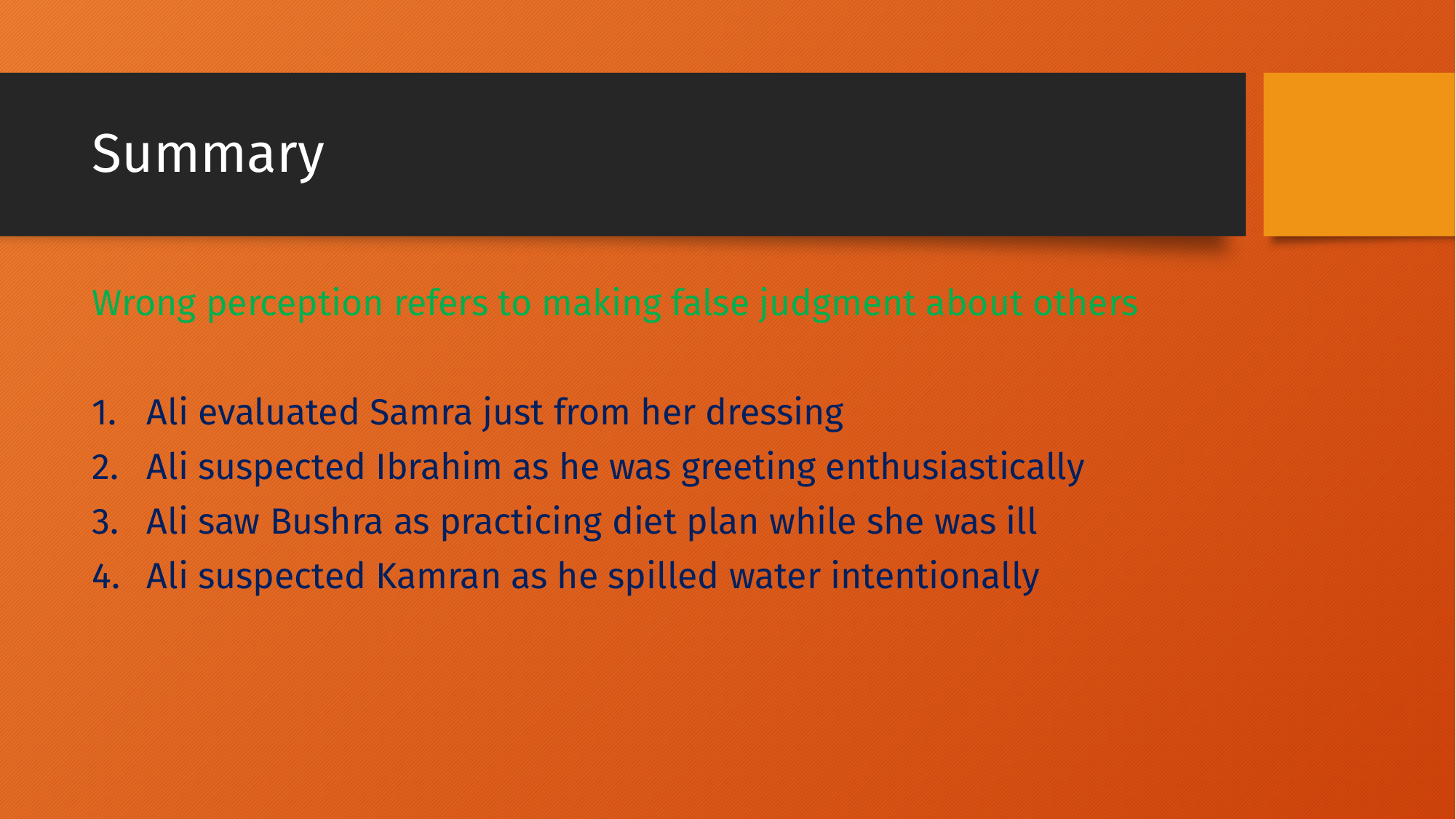

# Summary
Wrong perception refers to making false judgment about others

Ali evaluated Samra just from her dressing
Ali suspected Ibrahim as he was greeting enthusiastically
Ali saw Bushra as practicing diet plan while she was ill
Ali suspected Kamran as he spilled water intentionally